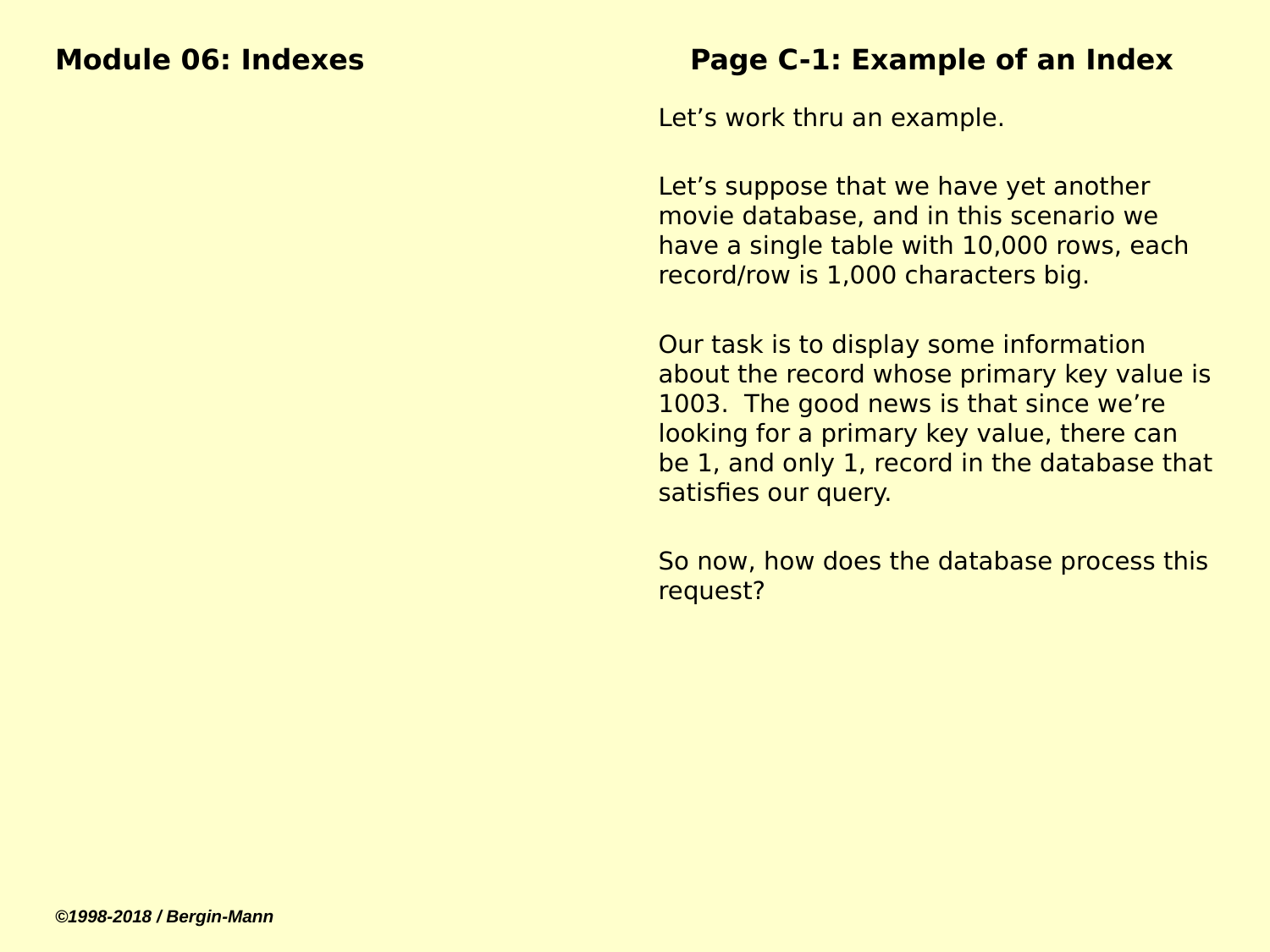

# Module 06: Indexes			Page C-1: Example of an Index

Let’s work thru an example.

Let’s suppose that we have yet another movie database, and in this scenario we have a single table with 10,000 rows, each record/row is 1,000 characters big.

Our task is to display some information about the record whose primary key value is 1003.  The good news is that since we’re looking for a primary key value, there can be 1, and only 1, record in the database that satisfies our query.

So now, how does the database process this request?

©1998-2018 / Bergin-Mann